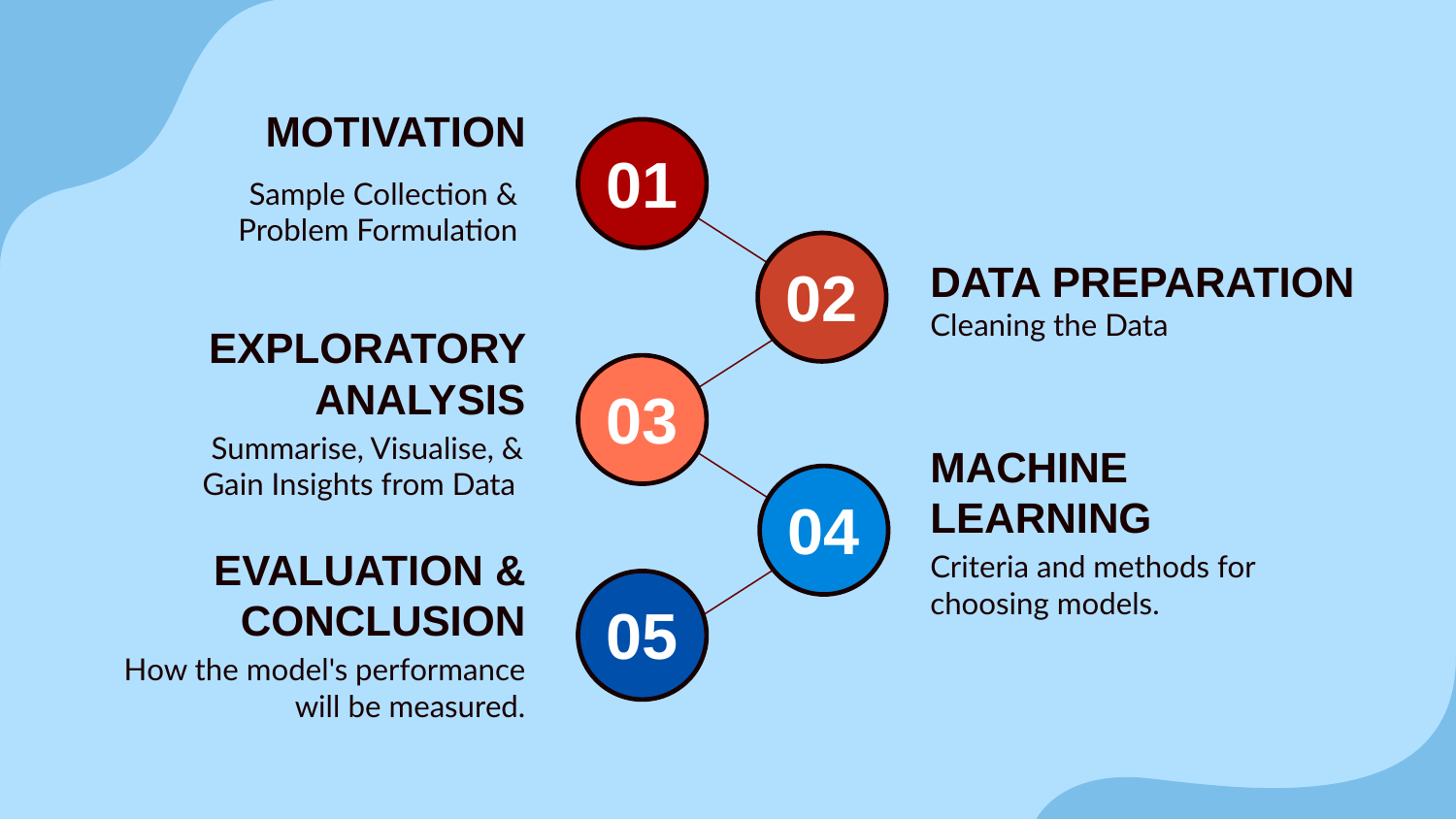

MOTIVATION

# 01
Sample Collection & Problem Formulation

DATA PREPARATION
02
Cleaning the Data
EXPLORATORY ANALYSIS

03
Summarise, Visualise, & Gain Insights from Data
MACHINE LEARNING

04
Criteria and methods for choosing models.
EVALUATION & CONCLUSION

05
How the model's performance will be measured.